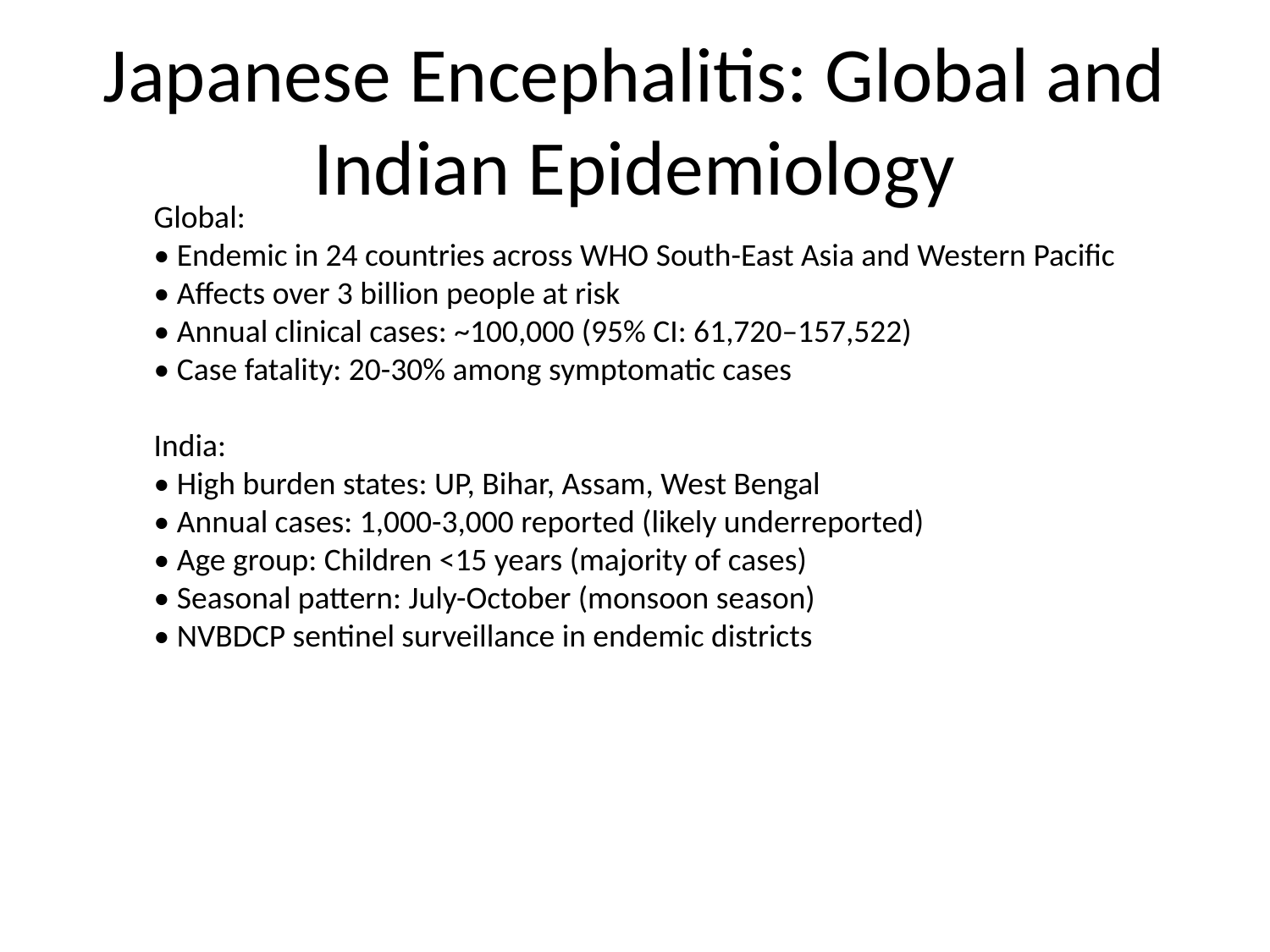

# Japanese Encephalitis: Global and Indian Epidemiology
Global:
• Endemic in 24 countries across WHO South-East Asia and Western Pacific
• Affects over 3 billion people at risk
• Annual clinical cases: ~100,000 (95% CI: 61,720–157,522)
• Case fatality: 20-30% among symptomatic cases

India:
• High burden states: UP, Bihar, Assam, West Bengal
• Annual cases: 1,000-3,000 reported (likely underreported)
• Age group: Children <15 years (majority of cases)
• Seasonal pattern: July-October (monsoon season)
• NVBDCP sentinel surveillance in endemic districts